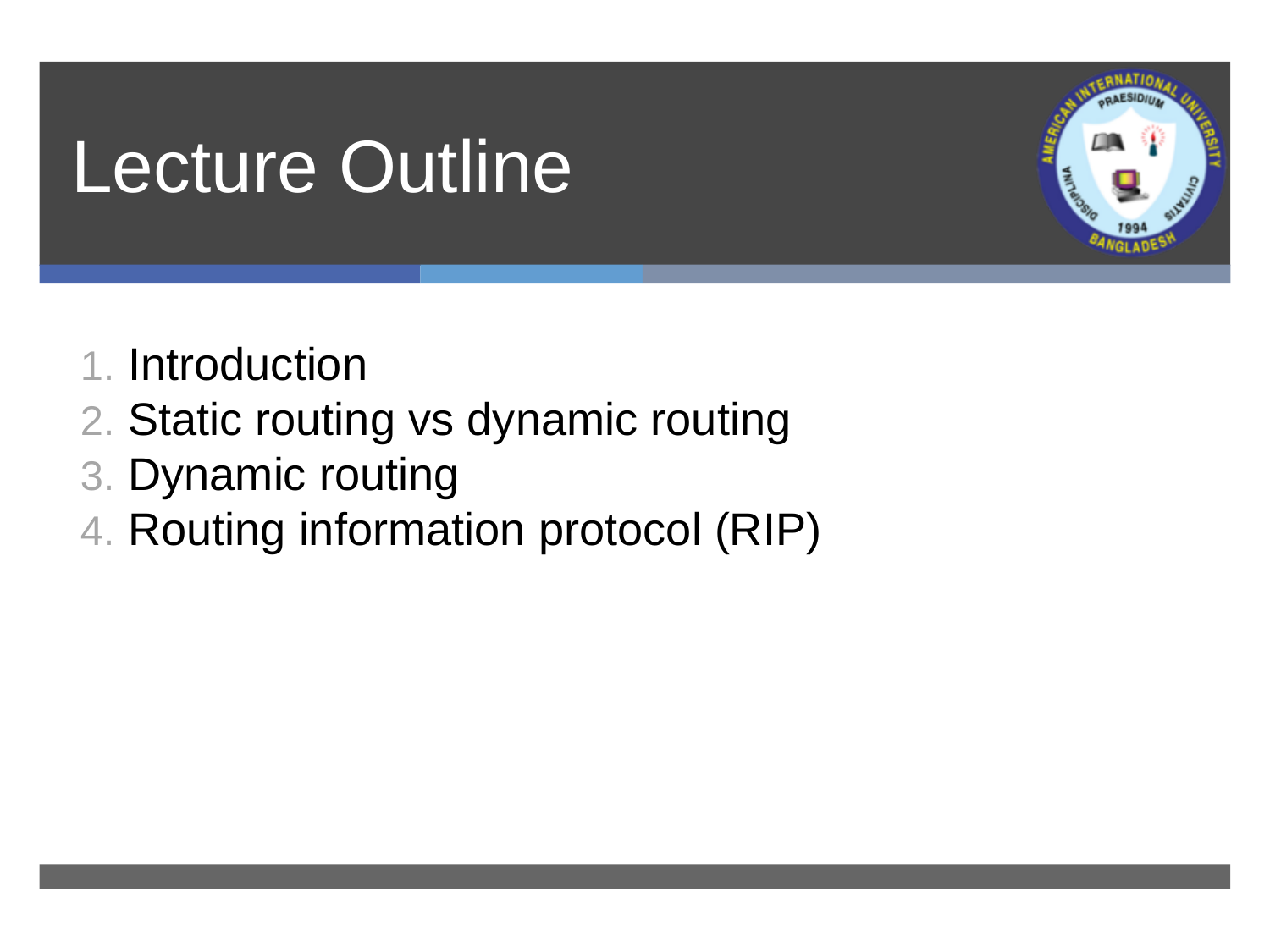

# Lecture Outline
Introduction
Static routing vs dynamic routing
Dynamic routing
Routing information protocol (RIP)